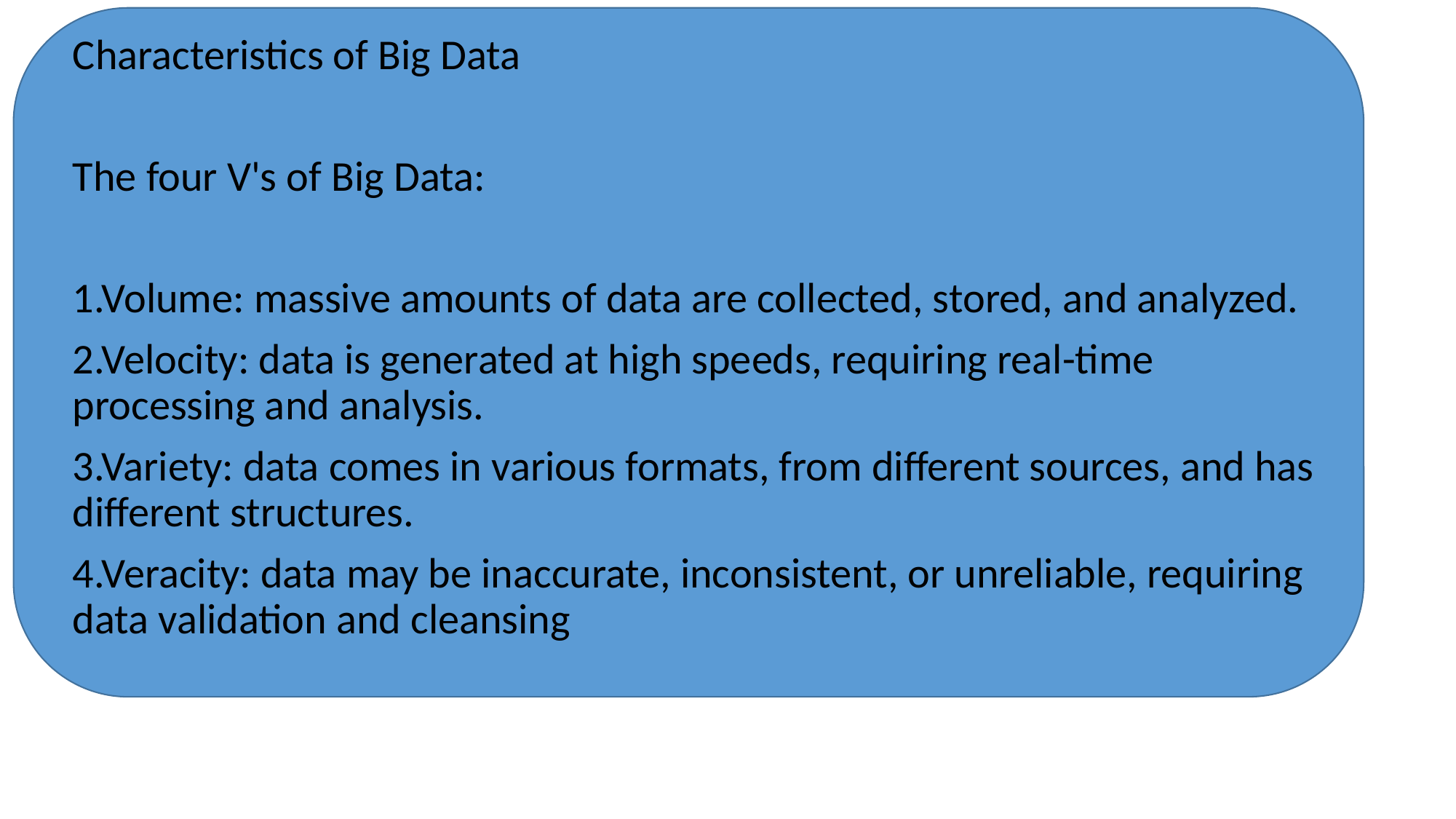

Characteristics of Big Data

The four V's of Big Data:

1.Volume: massive amounts of data are collected, stored, and analyzed.
2.Velocity: data is generated at high speeds, requiring real-time processing and analysis.
3.Variety: data comes in various formats, from different sources, and has different structures.
4.Veracity: data may be inaccurate, inconsistent, or unreliable, requiring data validation and cleansing